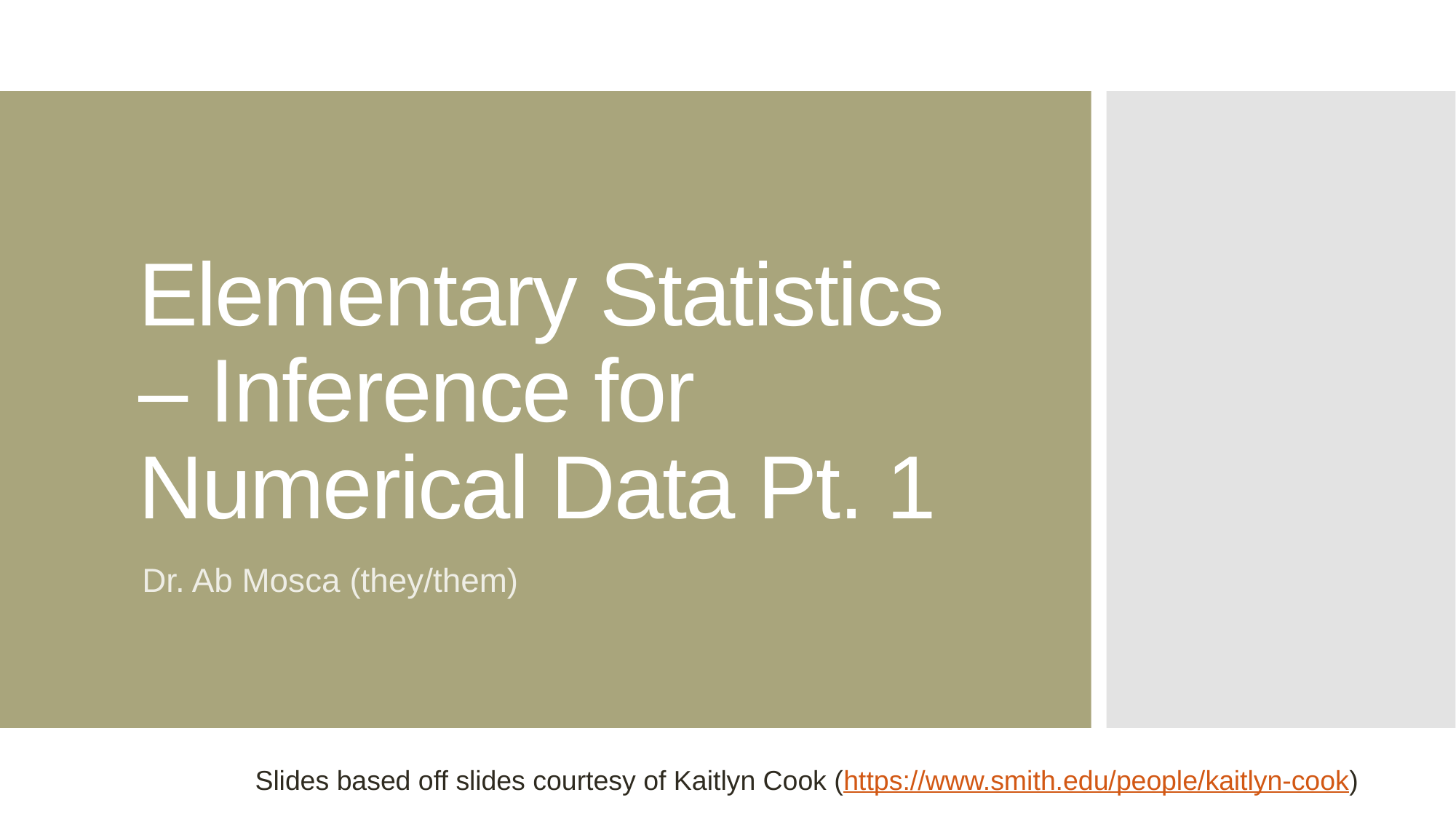

# Elementary Statistics – Inference for Numerical Data Pt. 1
Dr. Ab Mosca (they/them)
Slides based off slides courtesy of Kaitlyn Cook (https://www.smith.edu/people/kaitlyn-cook)